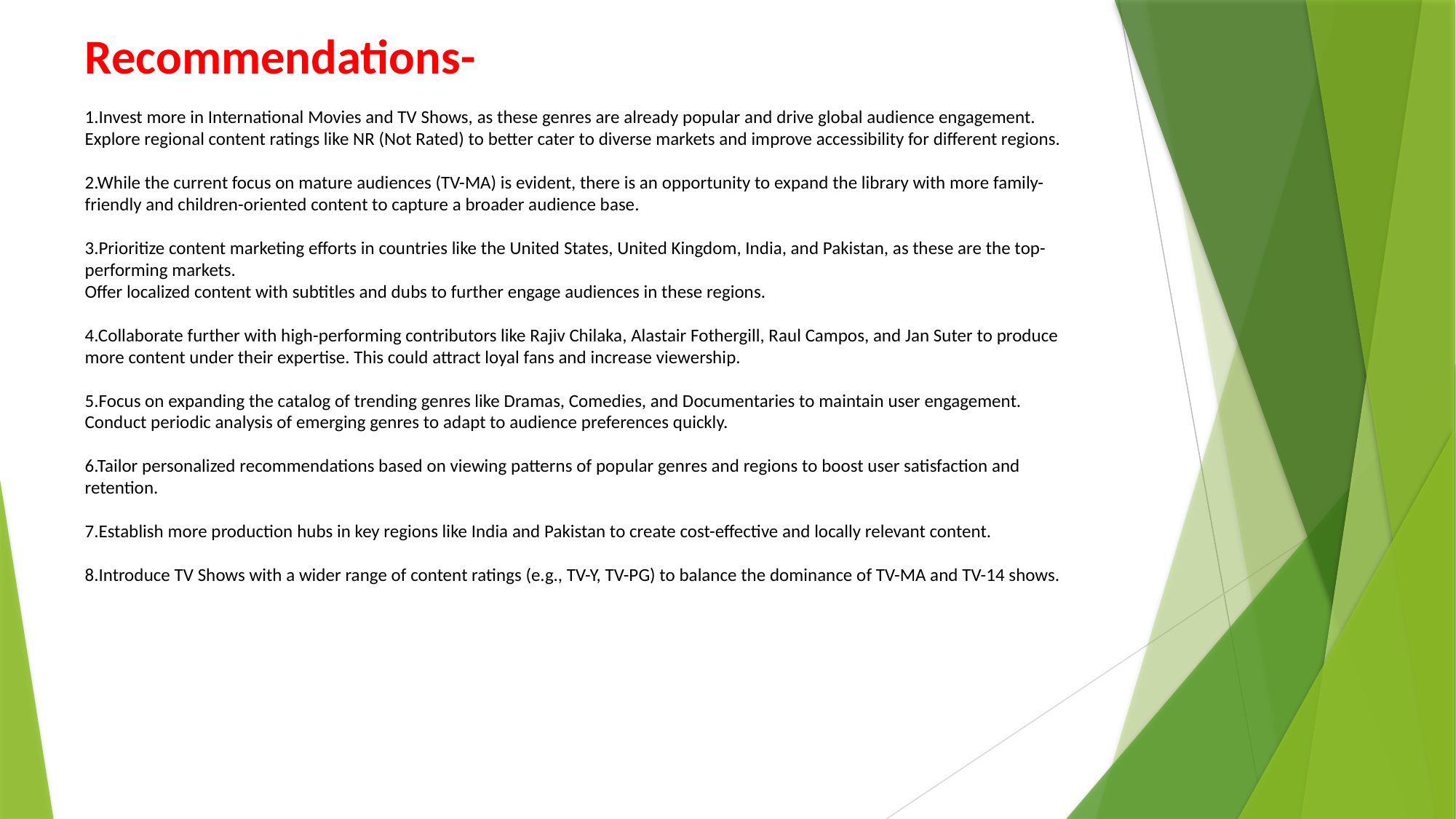

# Recommendations- 1.Invest more in International Movies and TV Shows, as these genres are already popular and drive global audience engagement. Explore regional content ratings like NR (Not Rated) to better cater to diverse markets and improve accessibility for different regions. 2.While the current focus on mature audiences (TV-MA) is evident, there is an opportunity to expand the library with more family-friendly and children-oriented content to capture a broader audience base. 3.Prioritize content marketing efforts in countries like the United States, United Kingdom, India, and Pakistan, as these are the top-performing markets. Offer localized content with subtitles and dubs to further engage audiences in these regions. 4.Collaborate further with high-performing contributors like Rajiv Chilaka, Alastair Fothergill, Raul Campos, and Jan Suter to produce more content under their expertise. This could attract loyal fans and increase viewership. 5.Focus on expanding the catalog of trending genres like Dramas, Comedies, and Documentaries to maintain user engagement. Conduct periodic analysis of emerging genres to adapt to audience preferences quickly. 6.Tailor personalized recommendations based on viewing patterns of popular genres and regions to boost user satisfaction and retention. 7.Establish more production hubs in key regions like India and Pakistan to create cost-effective and locally relevant content. 8.Introduce TV Shows with a wider range of content ratings (e.g., TV-Y, TV-PG) to balance the dominance of TV-MA and TV-14 shows.